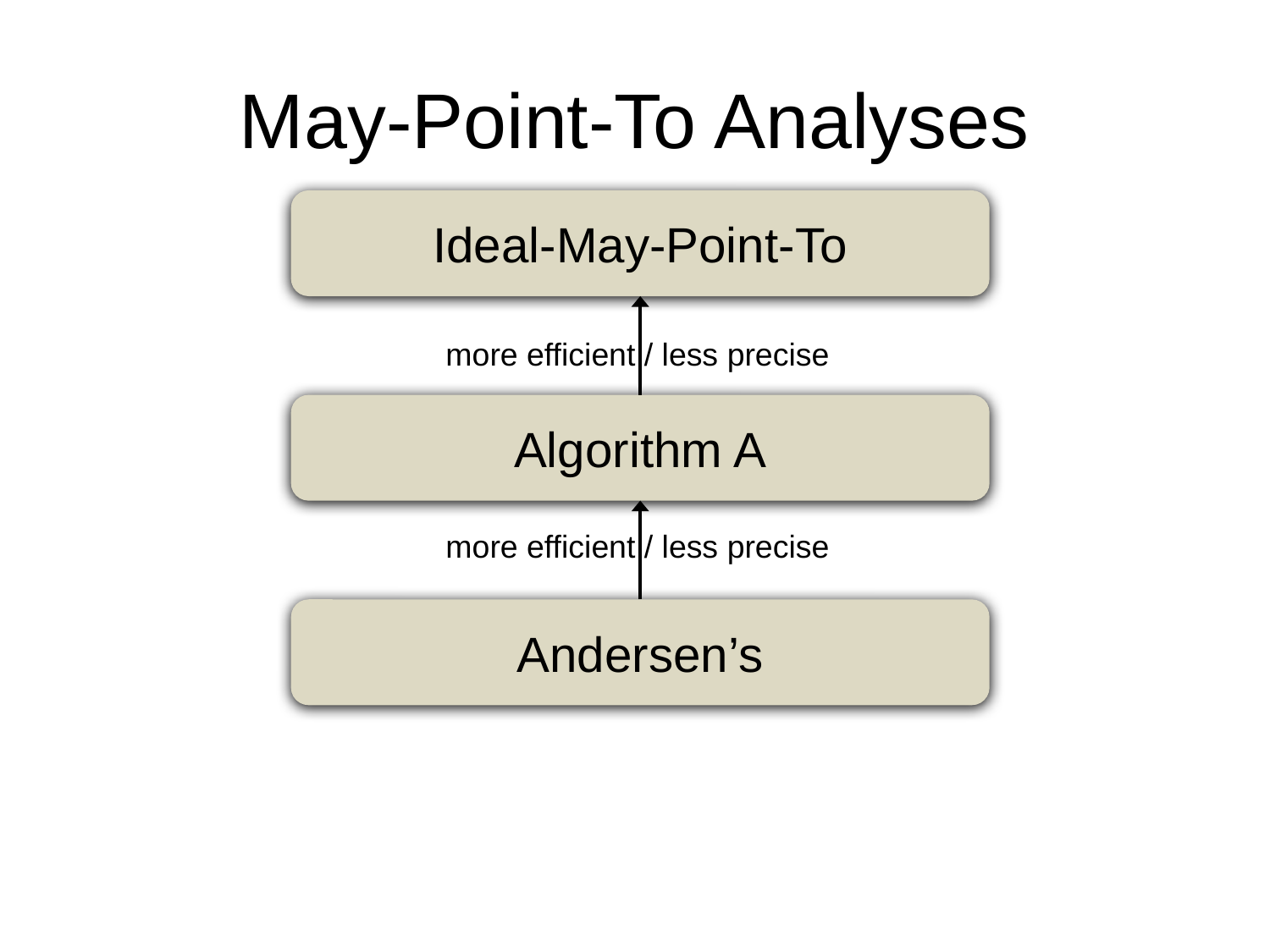

# May-Point-To Analyses
Ideal-May-Point-To
more efficient / less precise
Algorithm A
more efficient / less precise
Andersen’s